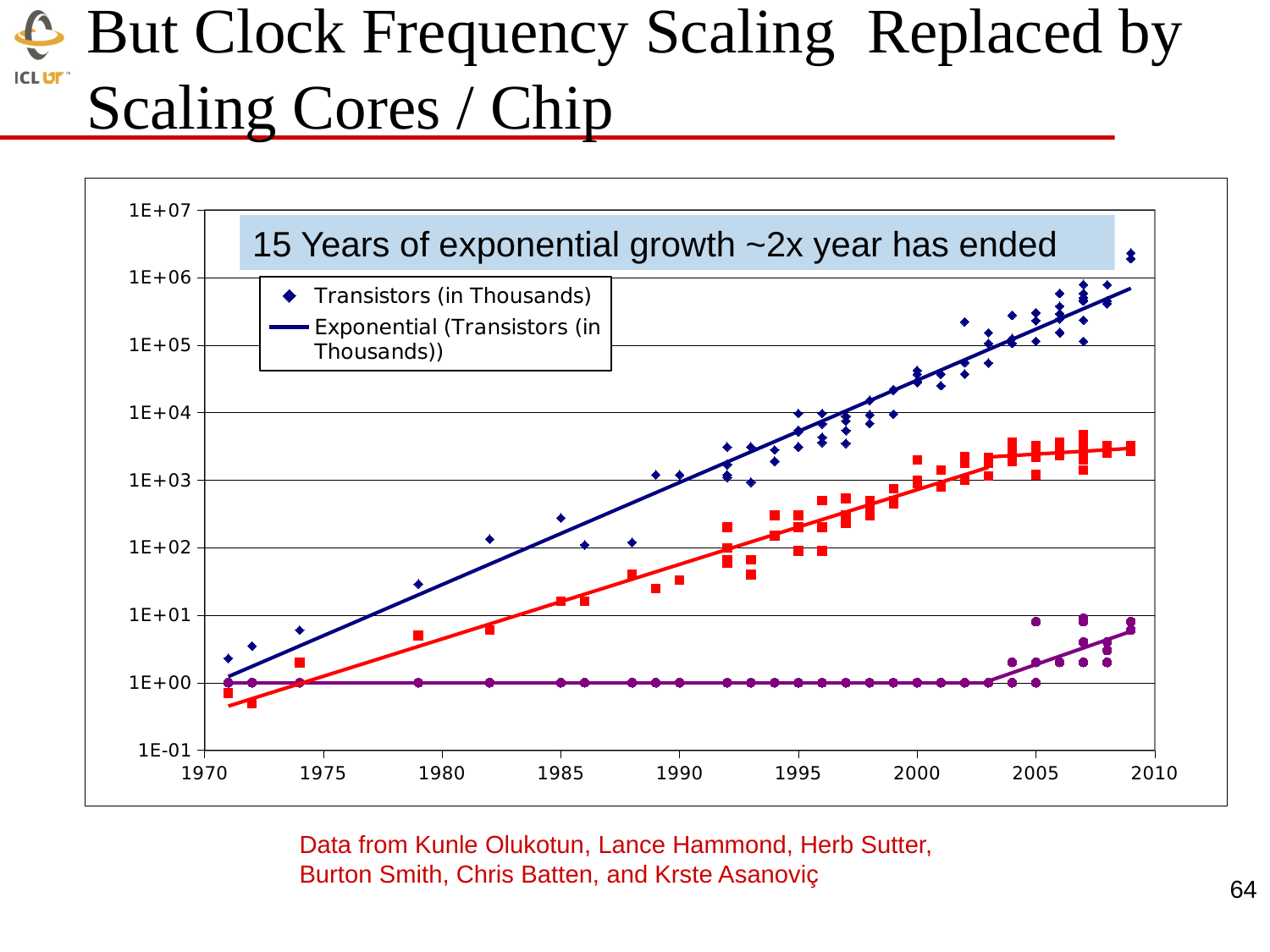

# But Clock Frequency Scaling  Replaced by Scaling Cores / Chip

### Chart

| Category | Transistors (in Thousands) | Frequency (MHz) | Cores |  |  |
|---|---|---|---|---|---|
15 Years of exponential growth ~2x year has ended
Data from Kunle Olukotun, Lance Hammond, Herb Sutter, Burton Smith, Chris Batten, and Krste Asanoviç
64